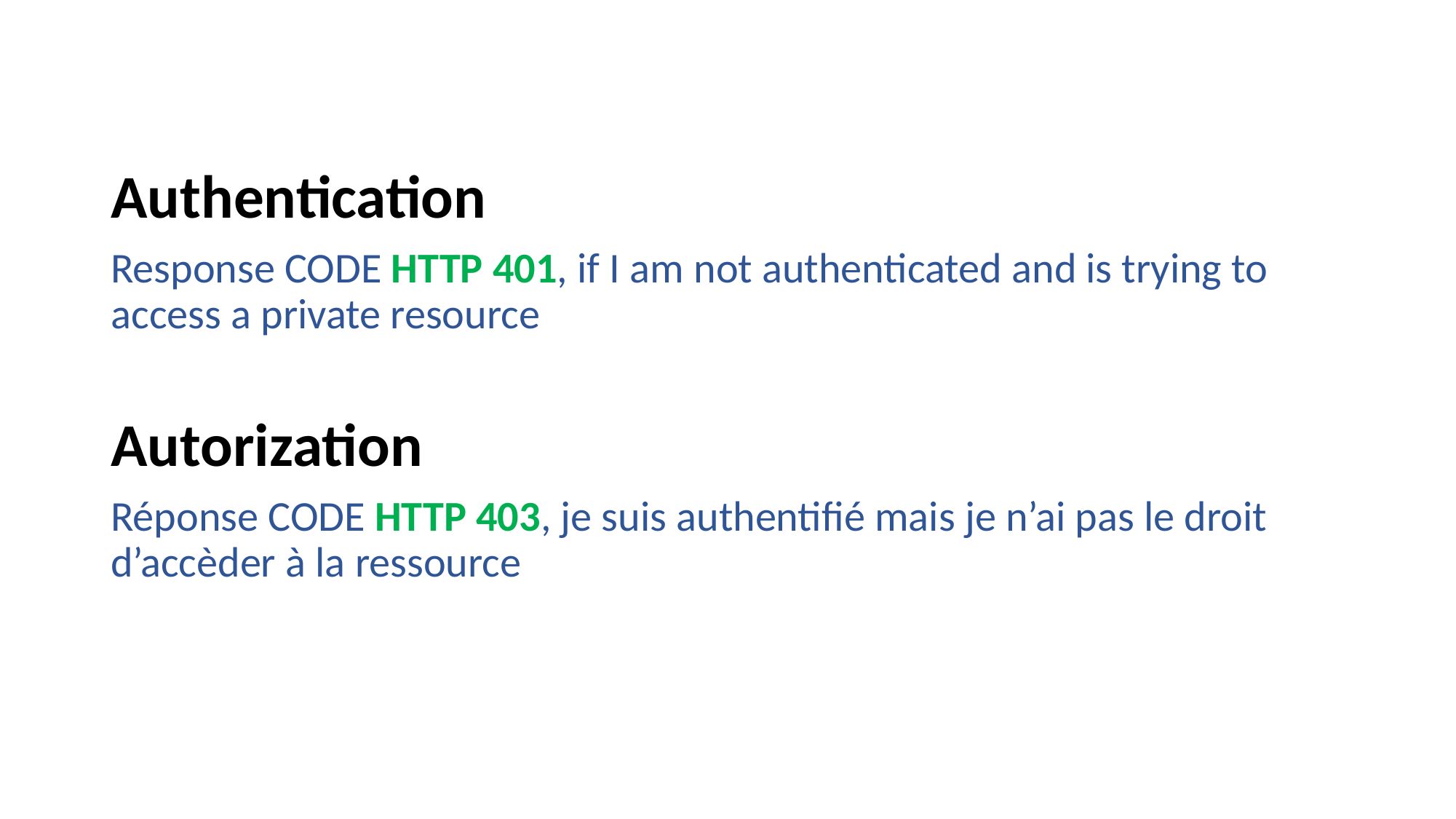

#
Authentication
Response CODE HTTP 401, if I am not authenticated and is trying to access a private resource

Autorization
Réponse CODE HTTP 403, je suis authentifié mais je n’ai pas le droit d’accèder à la ressource